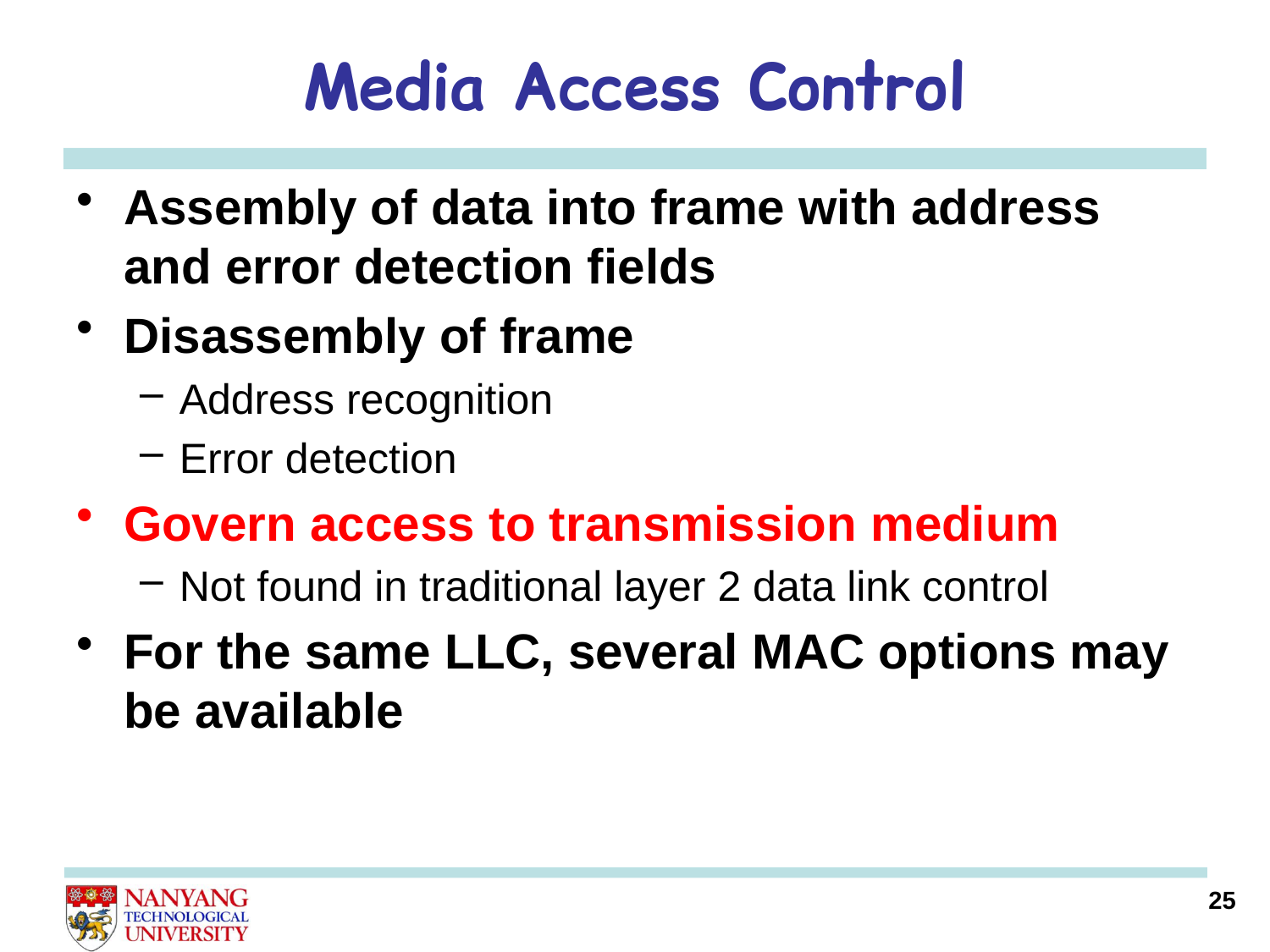

# Media Access Control
Assembly of data into frame with address and error detection fields
Disassembly of frame
Address recognition
Error detection
Govern access to transmission medium
Not found in traditional layer 2 data link control
For the same LLC, several MAC options may be available
25